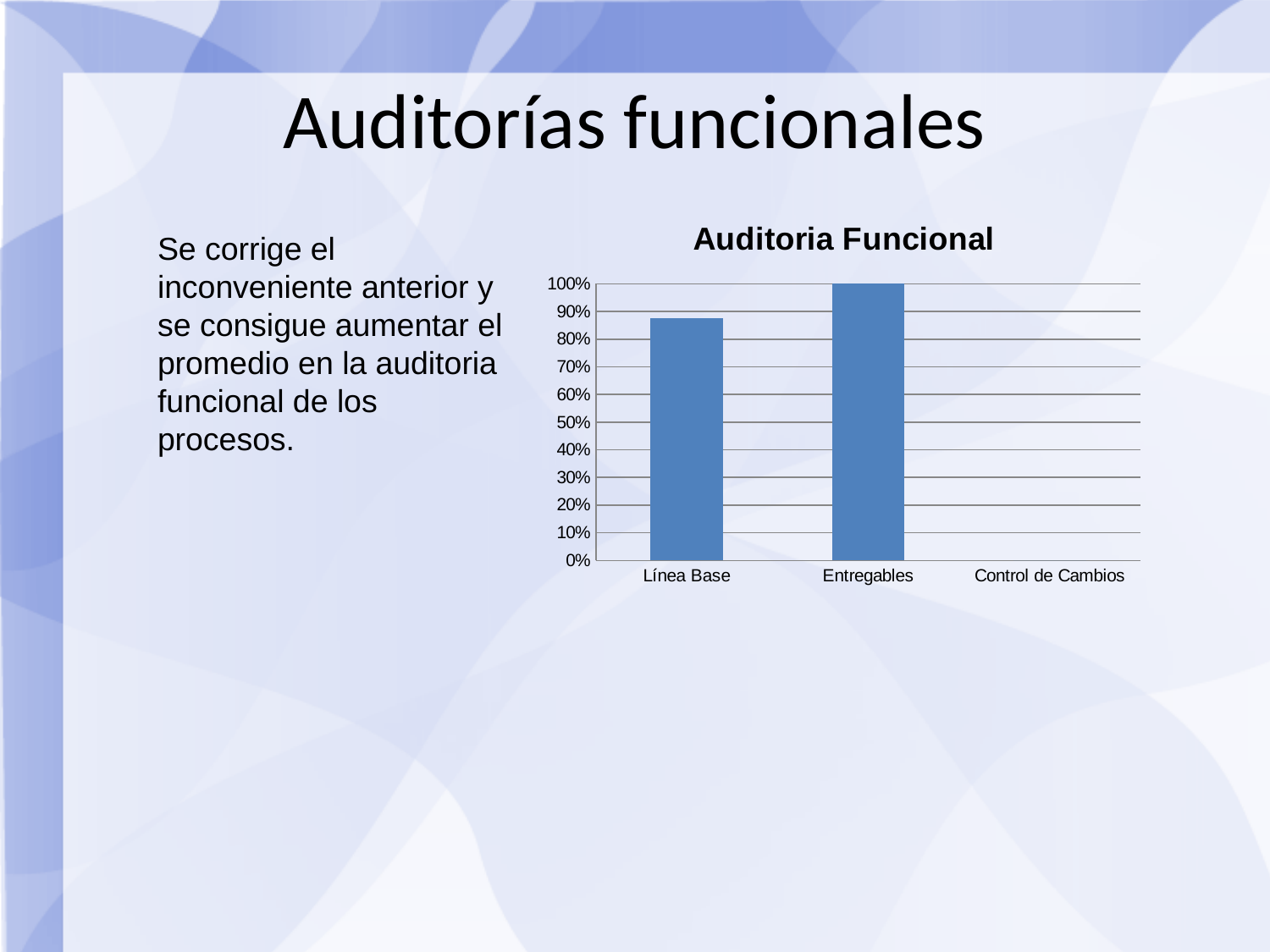

Auditorías funcionales

### Chart: Auditoria Funcional

| Category |  |
|---|---|
| Línea Base | 0.875 |
| Entregables | 1.0 |
| Control de Cambios | 0.0 |
Se corrige el inconveniente anterior y se consigue aumentar el promedio en la auditoria funcional de los procesos.